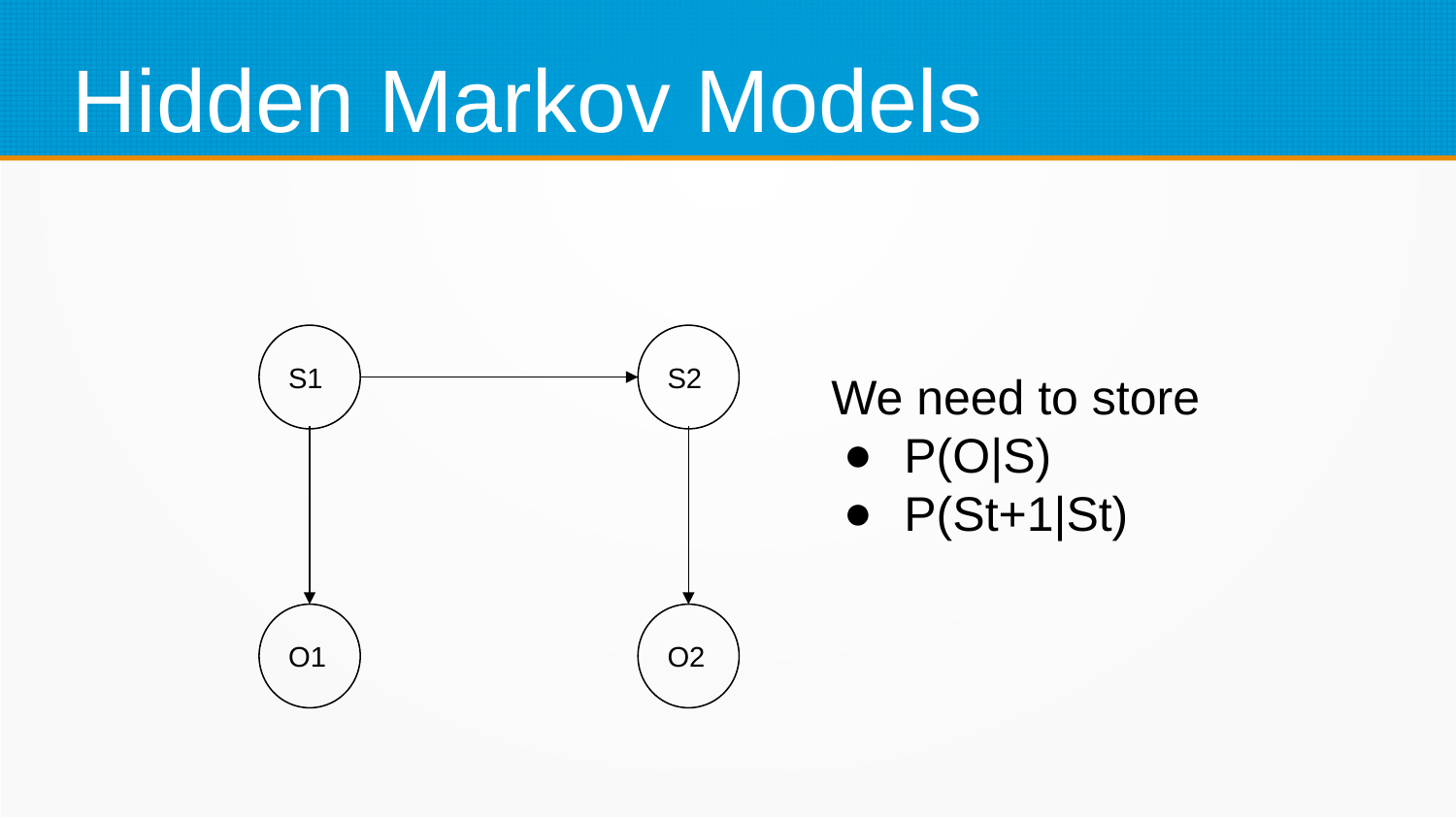

Hidden Markov Models

S1
S2
We need to store
P(O|S)
P(St+1|St)
O1
O2